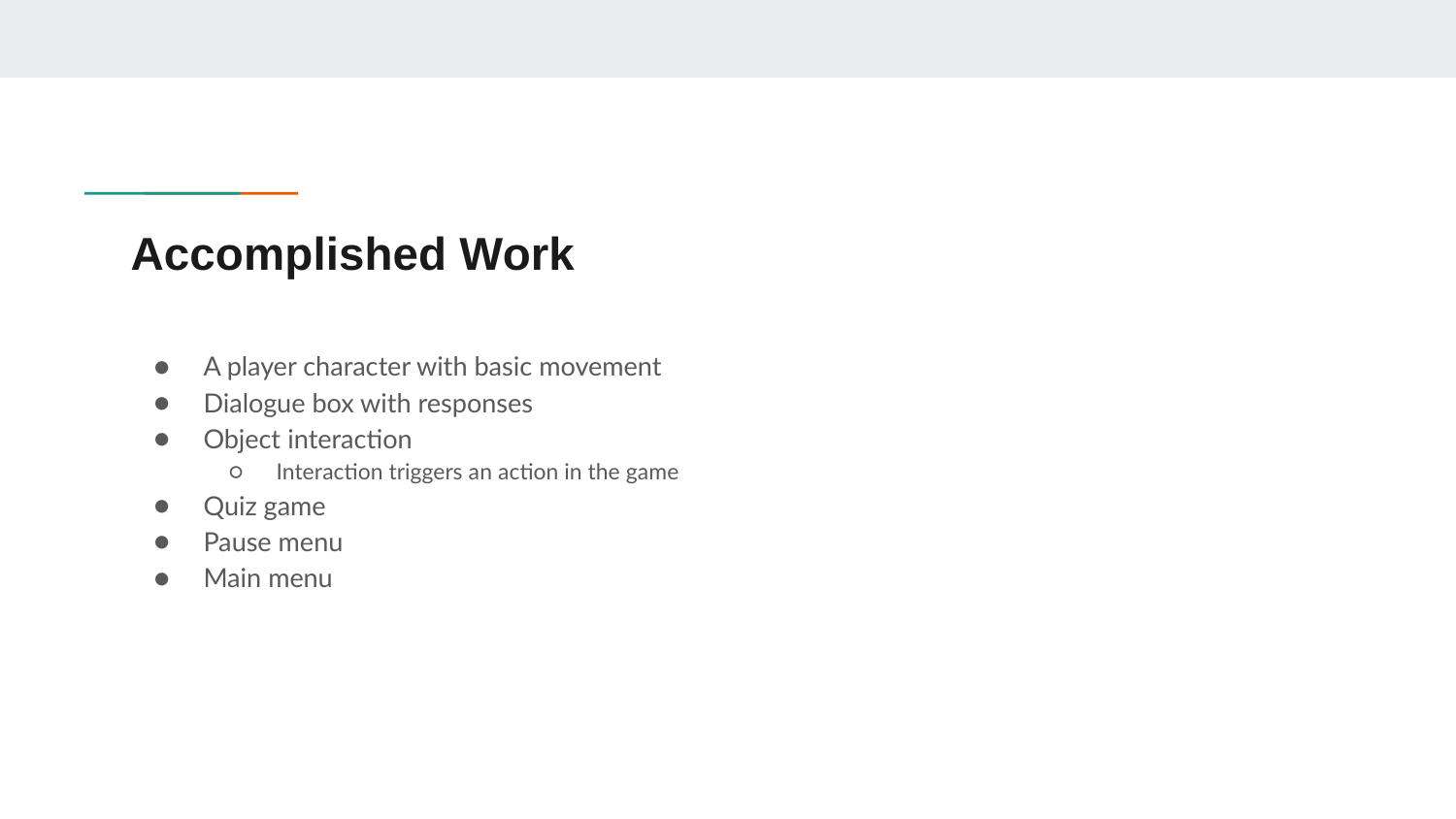

# Accomplished Work
A player character with basic movement
Dialogue box with responses
Object interaction
Interaction triggers an action in the game
Quiz game
Pause menu
Main menu